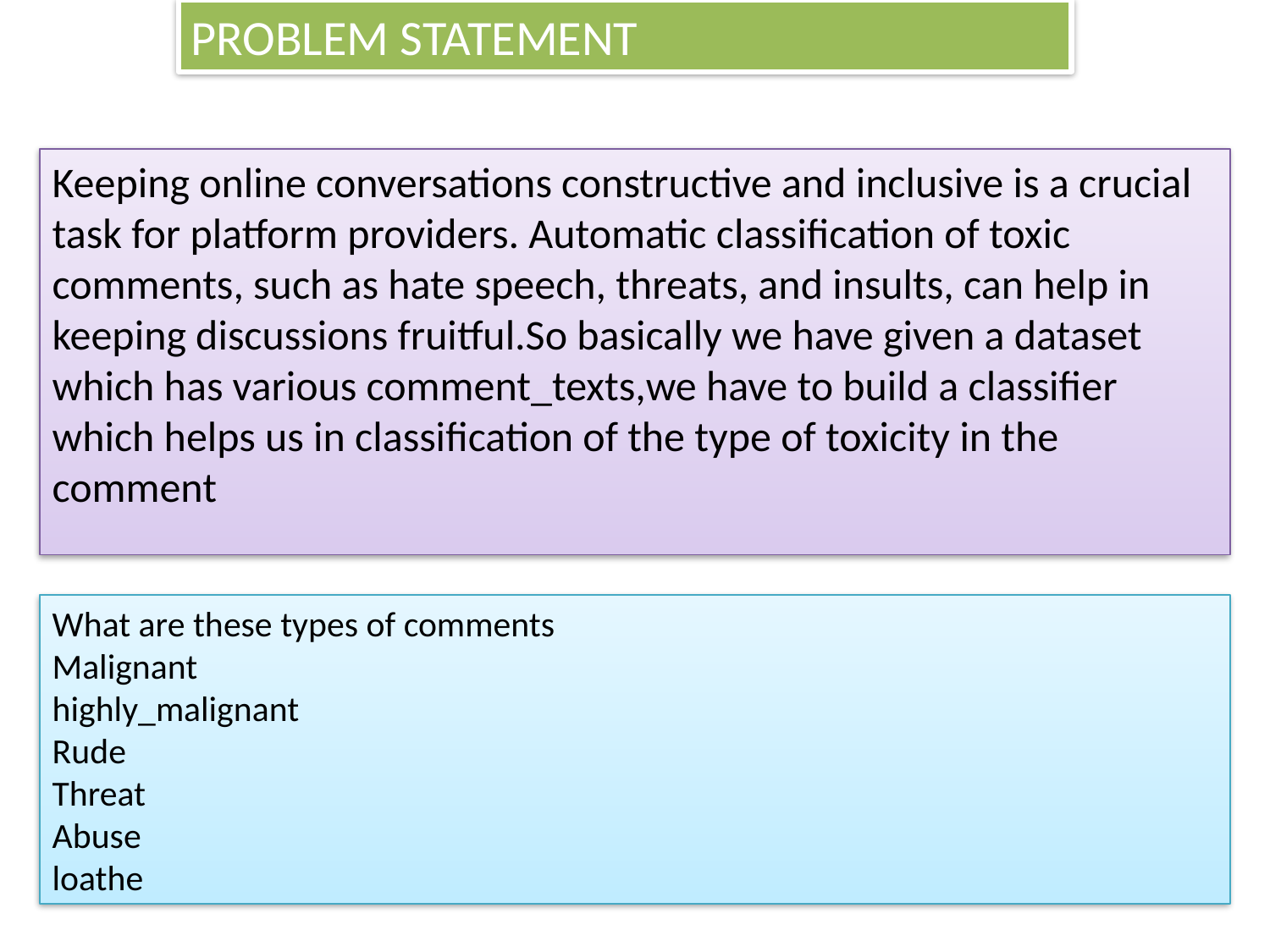

PROBLEM STATEMENT
Keeping online conversations constructive and inclusive is a crucial task for platform providers. Automatic classification of toxic comments, such as hate speech, threats, and insults, can help in keeping discussions fruitful.So basically we have given a dataset which has various comment_texts,we have to build a classifier which helps us in classification of the type of toxicity in the comment

What are these types of comments
Malignant
highly_malignant
Rude
Threat
Abuse
loathe